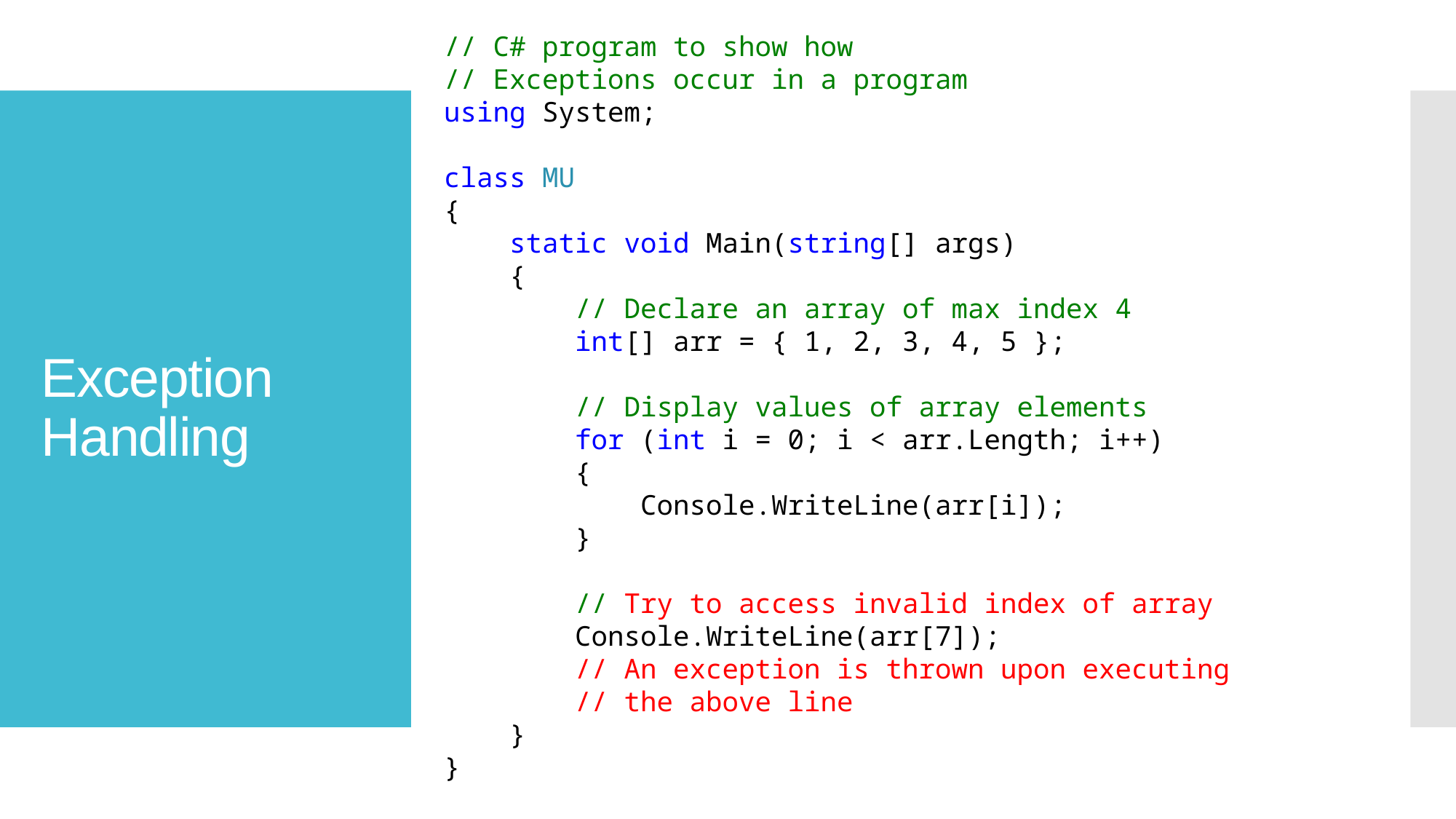

// C# program to show how
// Exceptions occur in a program
using System;

class MU
{
    static void Main(string[] args)
    {
        // Declare an array of max index 4
        int[] arr = { 1, 2, 3, 4, 5 };

        // Display values of array elements
        for (int i = 0; i < arr.Length; i++)
        {
            Console.WriteLine(arr[i]);
        }

        // Try to access invalid index of array
        Console.WriteLine(arr[7]);
        // An exception is thrown upon executing
        // the above line
    }
}
# Exception Handling